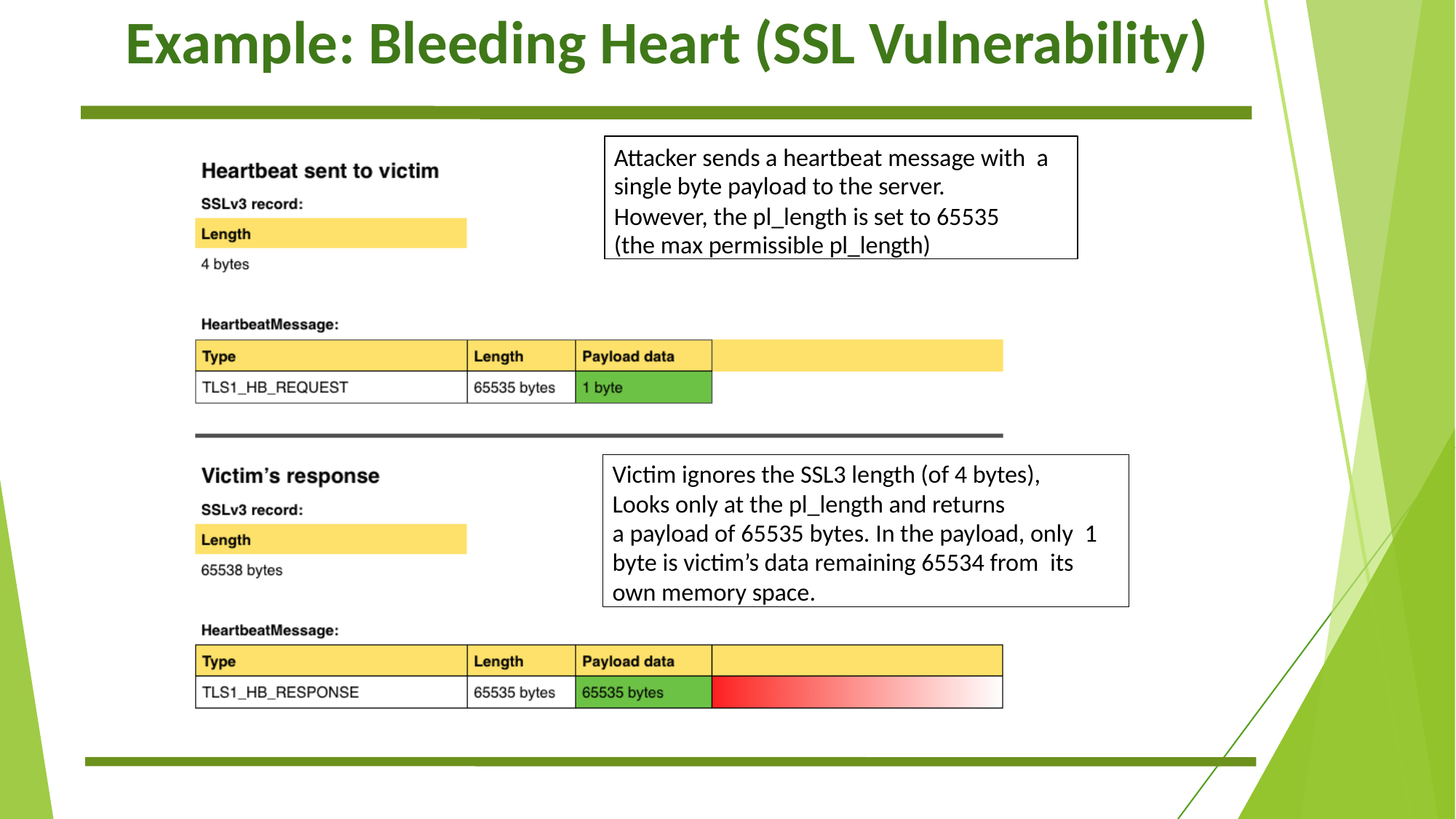

# Example: Bleeding Heart (SSL Vulnerability)
Attacker sends a heartbeat message with  a single byte payload to the server.
However, the pl_length is set to 65535  (the max permissible pl_length)

Victim ignores the SSL3 length (of 4 bytes),
Looks only at the pl_length and returns
a payload of 65535 bytes. In the payload, only  1 byte is victim’s data remaining 65534 from  its own memory space.